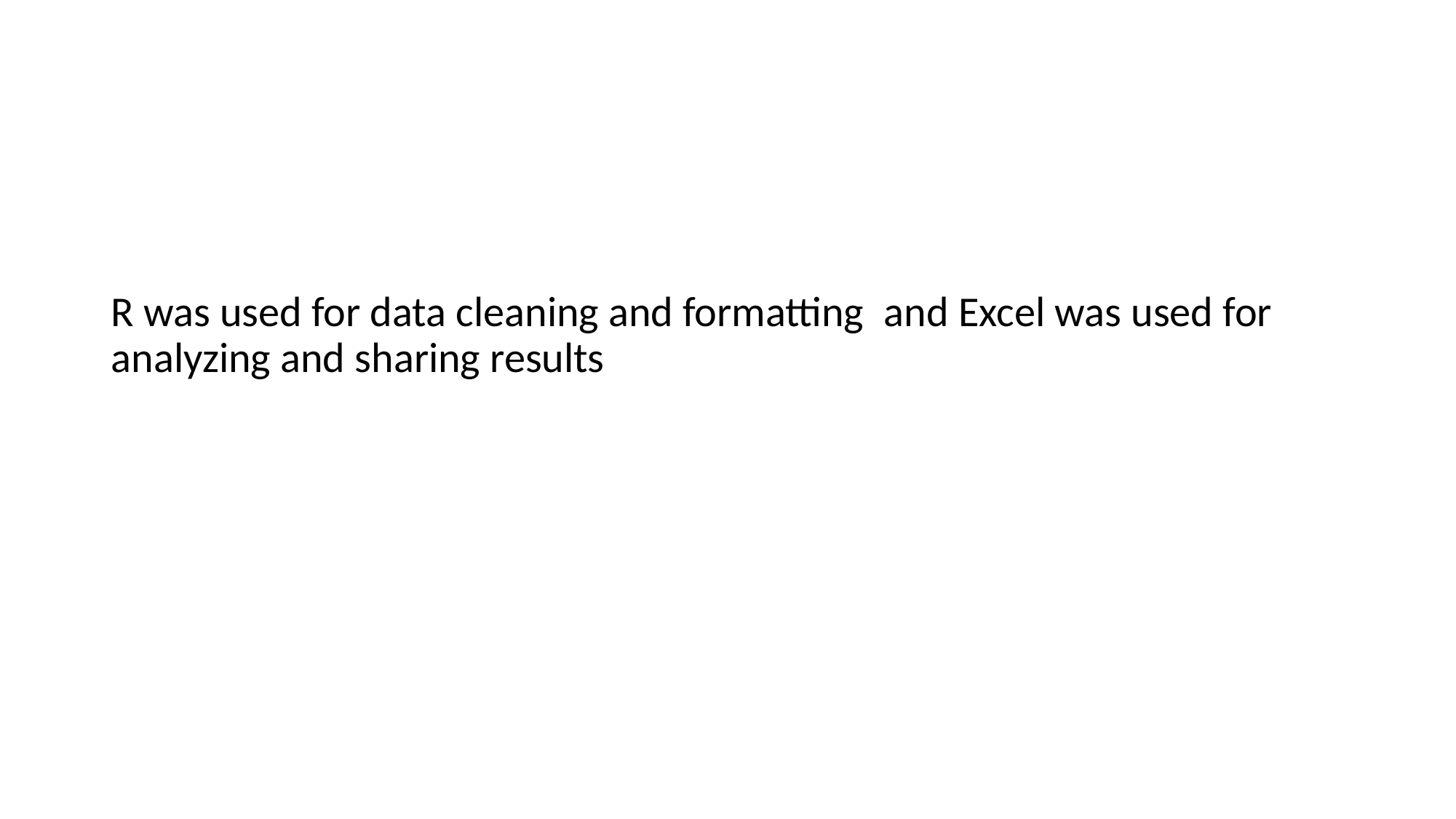

#

R was used for data cleaning and formatting  and Excel was used for analyzing and sharing results